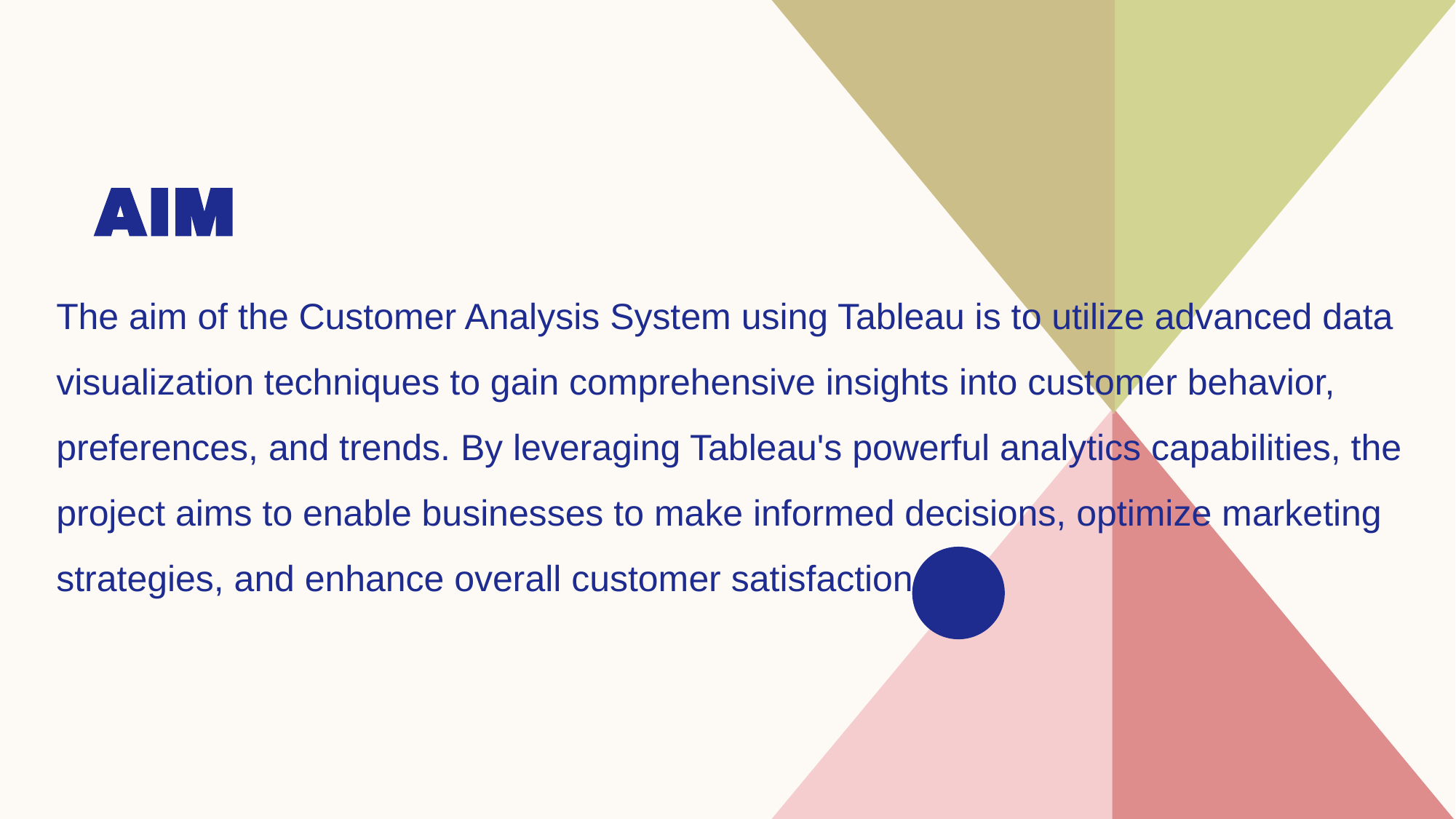

# Aim
The aim of the Customer Analysis System using Tableau is to utilize advanced data visualization techniques to gain comprehensive insights into customer behavior, preferences, and trends. By leveraging Tableau's powerful analytics capabilities, the project aims to enable businesses to make informed decisions, optimize marketing strategies, and enhance overall customer satisfaction.